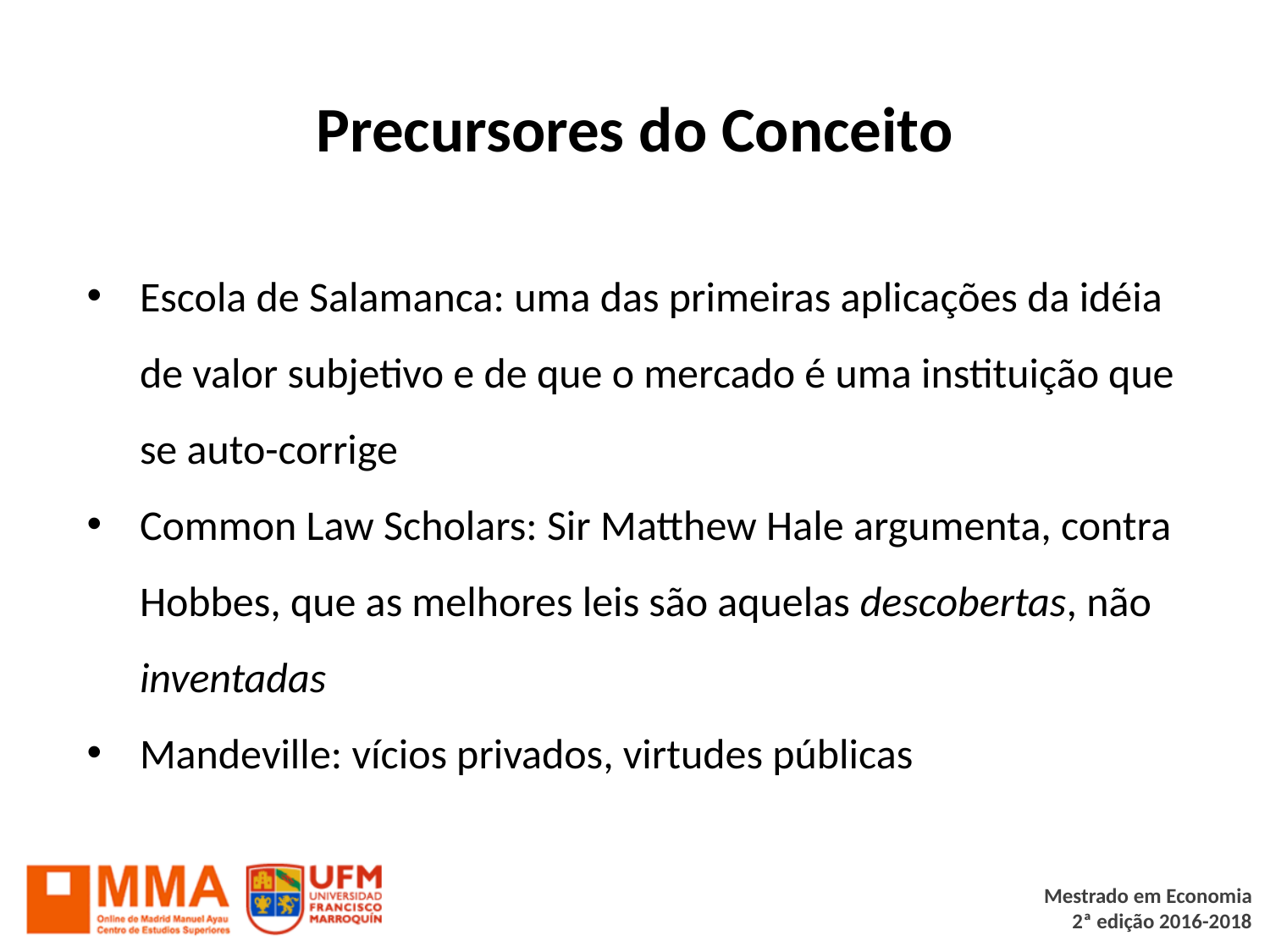

# Precursores do Conceito
Escola de Salamanca: uma das primeiras aplicações da idéia de valor subjetivo e de que o mercado é uma instituição que se auto-corrige
Common Law Scholars: Sir Matthew Hale argumenta, contra Hobbes, que as melhores leis são aquelas descobertas, não inventadas
Mandeville: vícios privados, virtudes públicas